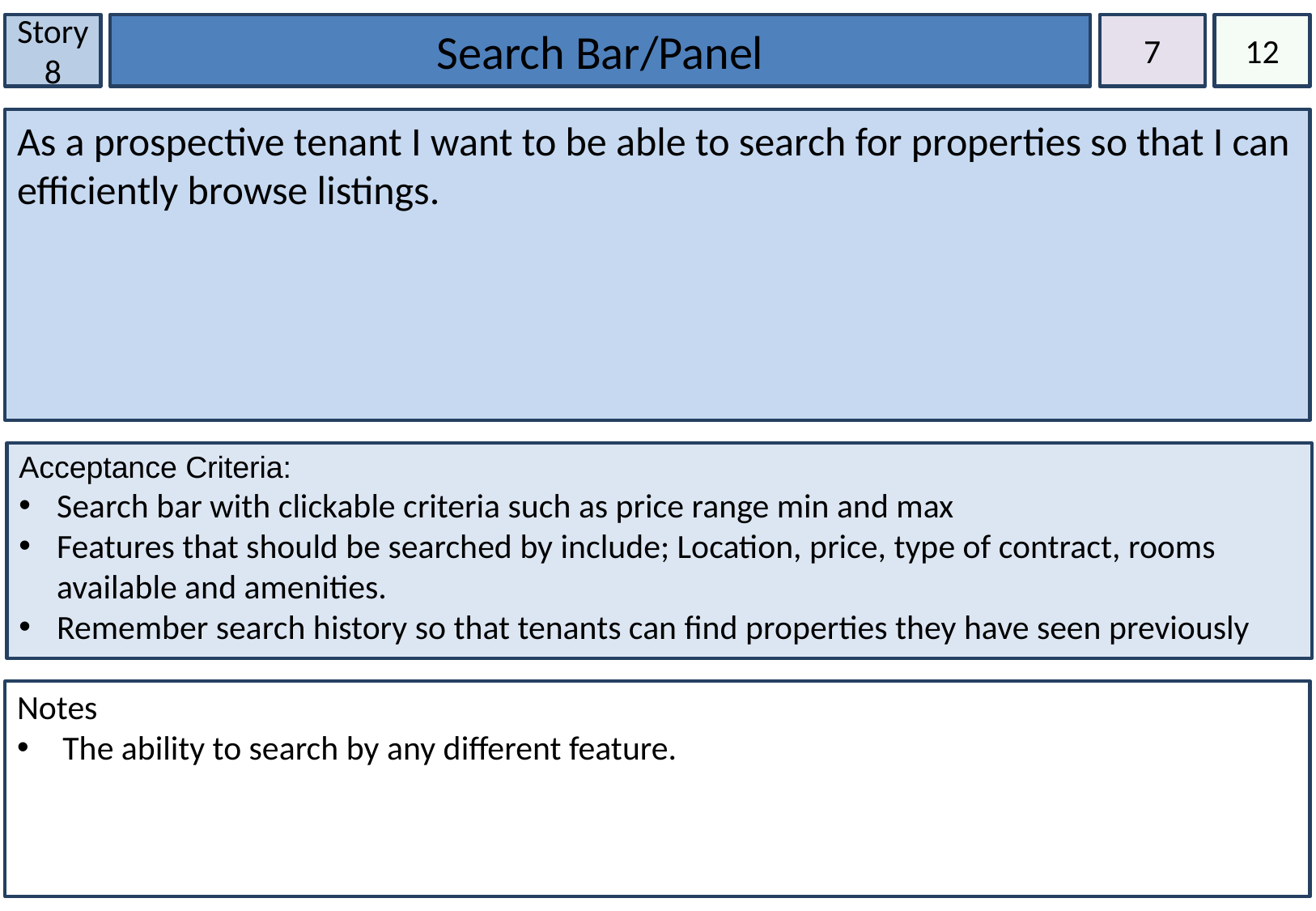

Story 8
Search Bar/Panel
7
12
As a prospective tenant I want to be able to search for properties so that I can efficiently browse listings.
Acceptance Criteria:
Search bar with clickable criteria such as price range min and max
Features that should be searched by include; Location, price, type of contract, rooms available and amenities.
Remember search history so that tenants can find properties they have seen previously

Notes
The ability to search by any different feature.